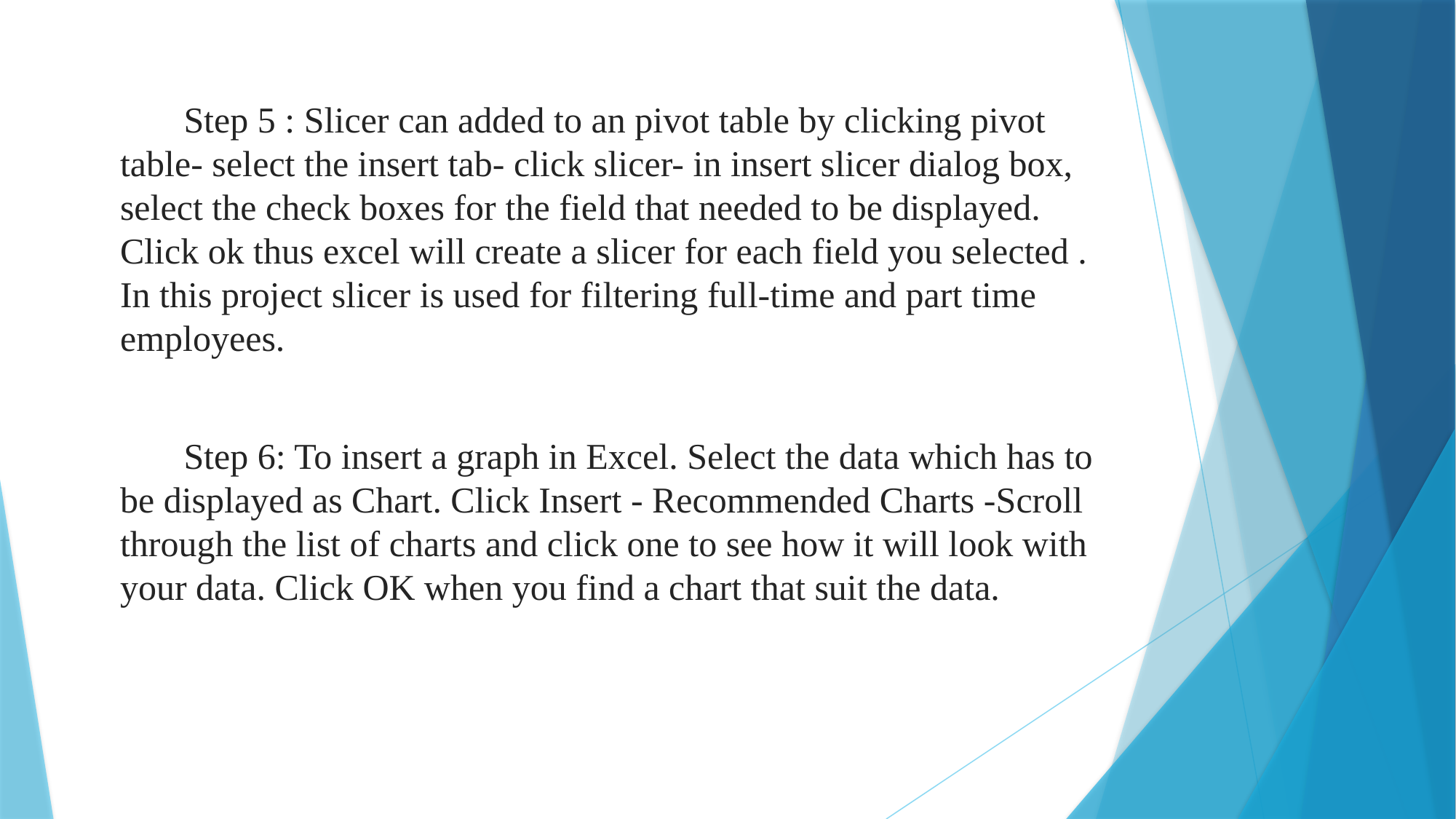

Step 5 : Slicer can added to an pivot table by clicking pivot table- select the insert tab- click slicer- in insert slicer dialog box, select the check boxes for the field that needed to be displayed. Click ok thus excel will create a slicer for each field you selected . In this project slicer is used for filtering full-time and part time employees.

       Step 6: To insert a graph in Excel. Select the data which has to be displayed as Chart. Click Insert - Recommended Charts -Scroll through the list of charts and click one to see how it will look with your data. Click OK when you find a chart that suit the data.